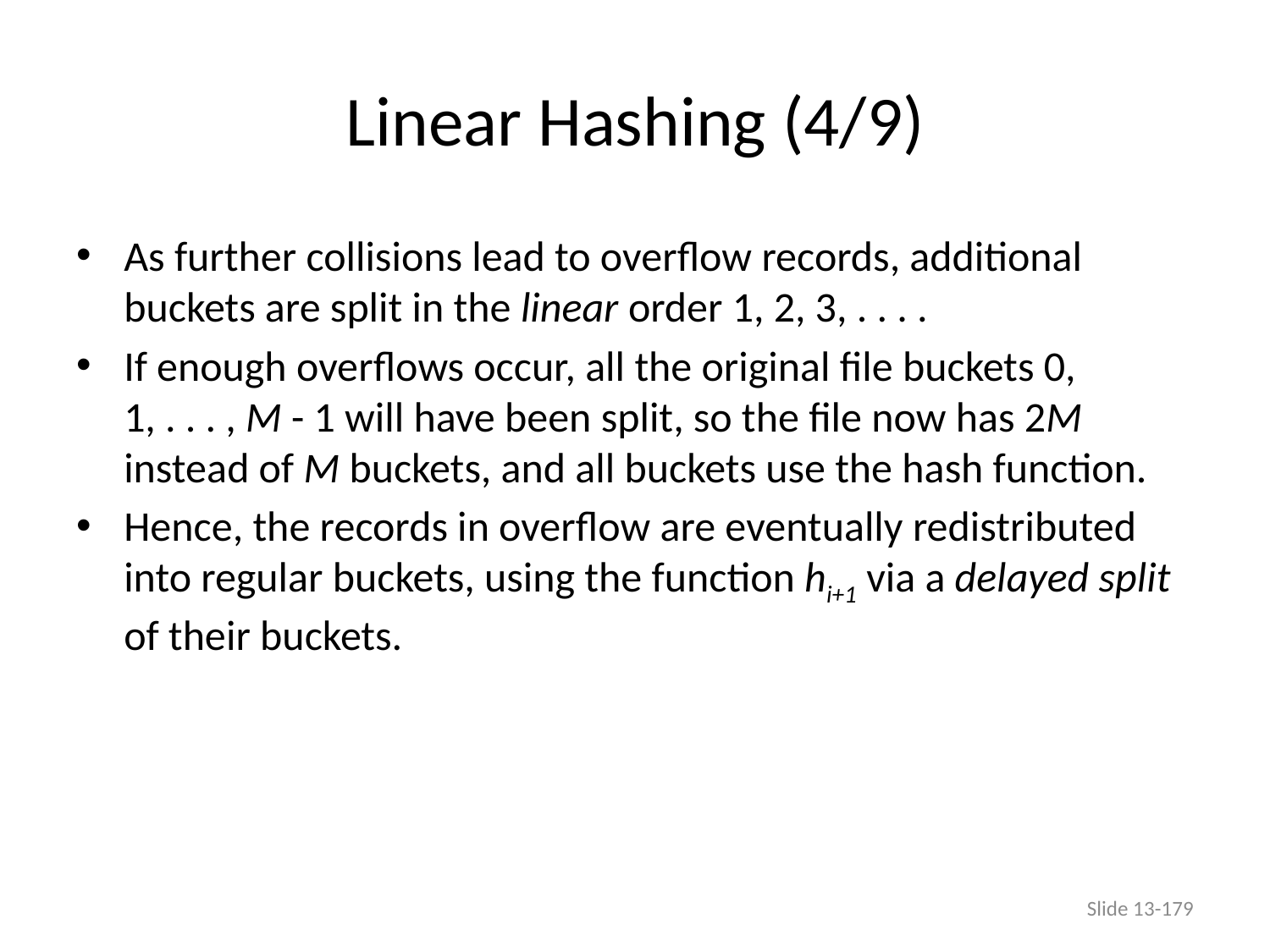

# Linear Hashing (4/9)
As further collisions lead to overflow records, additional buckets are split in the linear order 1, 2, 3, . . . .
If enough overflows occur, all the original file buckets 0, 1, . . . , M - 1 will have been split, so the file now has 2M instead of M buckets, and all buckets use the hash function.
Hence, the records in overflow are eventually redistributed into regular buckets, using the function hi+1 via a delayed split of their buckets.
Slide 13-179